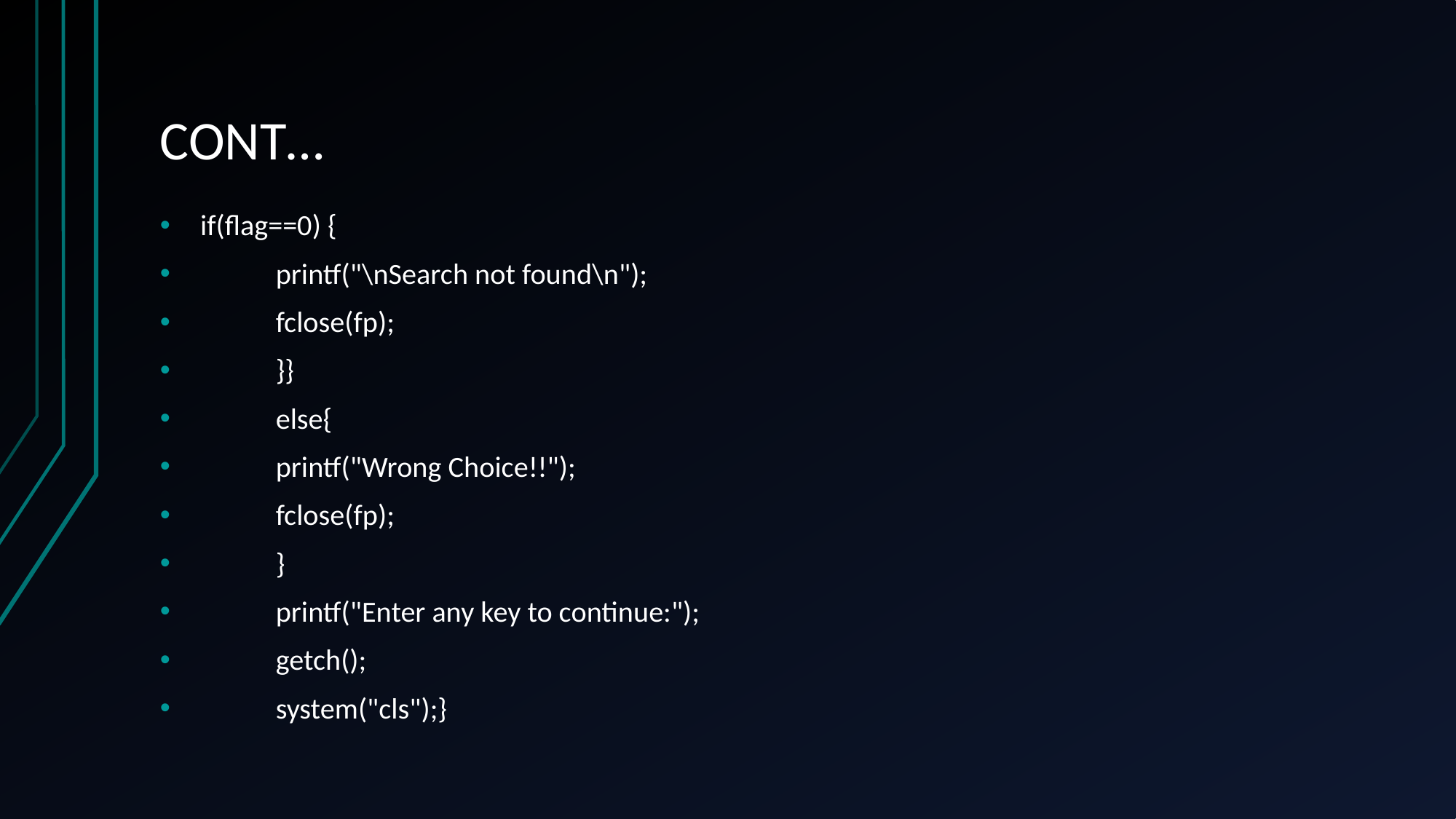

# CONT…
if(flag==0) {
		printf("\nSearch not found\n");
		fclose(fp);
		}}
	else{
		printf("Wrong Choice!!");
		fclose(fp);
	}
	printf("Enter any key to continue:");
	getch();
	system("cls");}